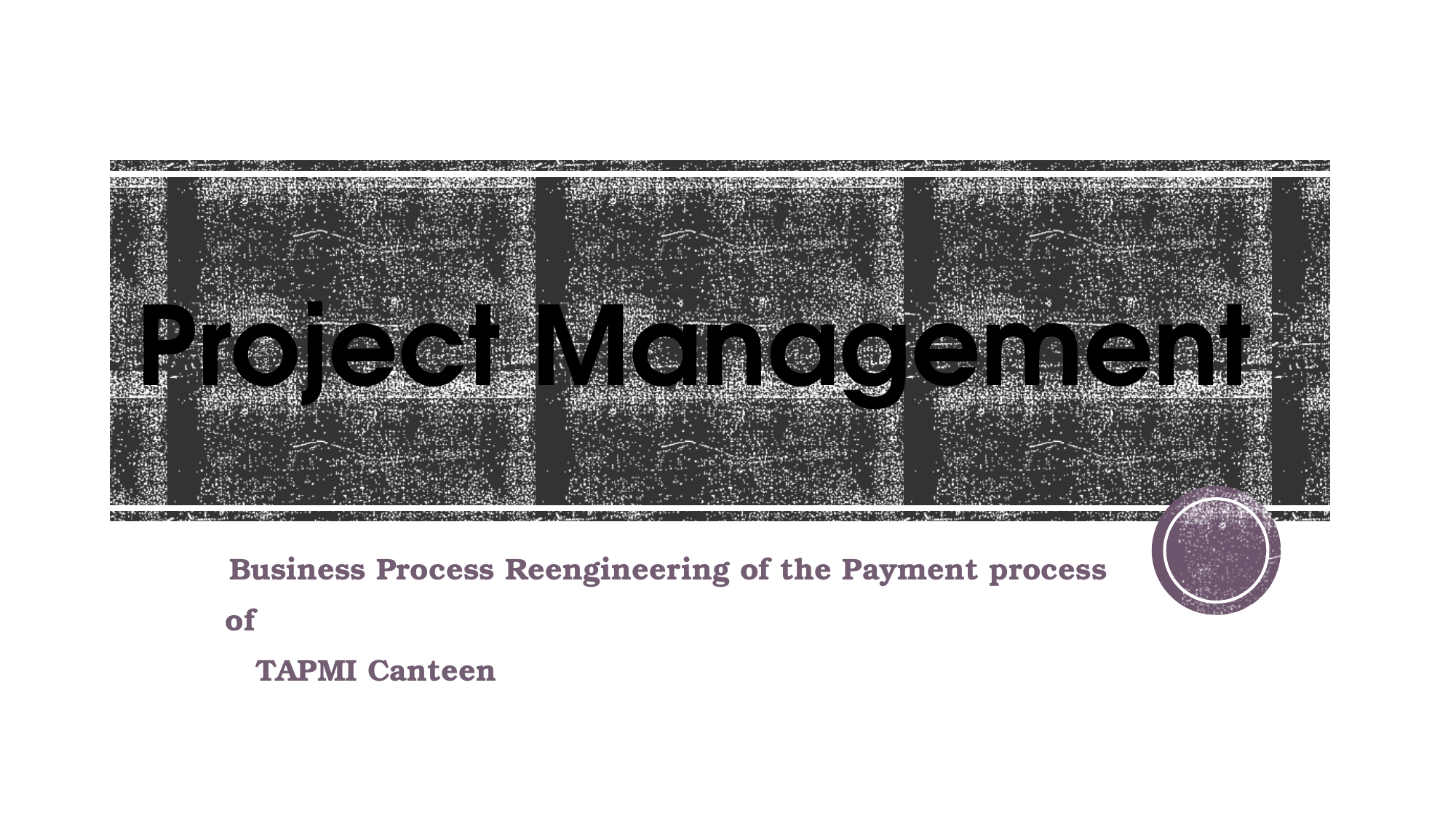

# Project Management
            Business Process Reengineering of the Payment process
					 of
				    TAPMI Canteen